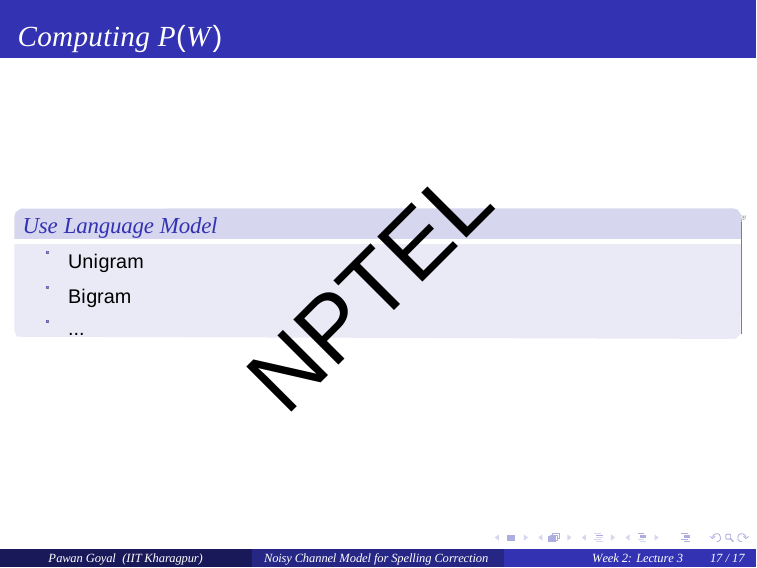

# Computing P(W)

Use Language Model
Unigram Bigram
...

NPTEL

Pawan Goyal  (IIT Kharagpur)
Noisy Channel Model for Spelling Correction
Week 2: Lecture 3
17 / 17